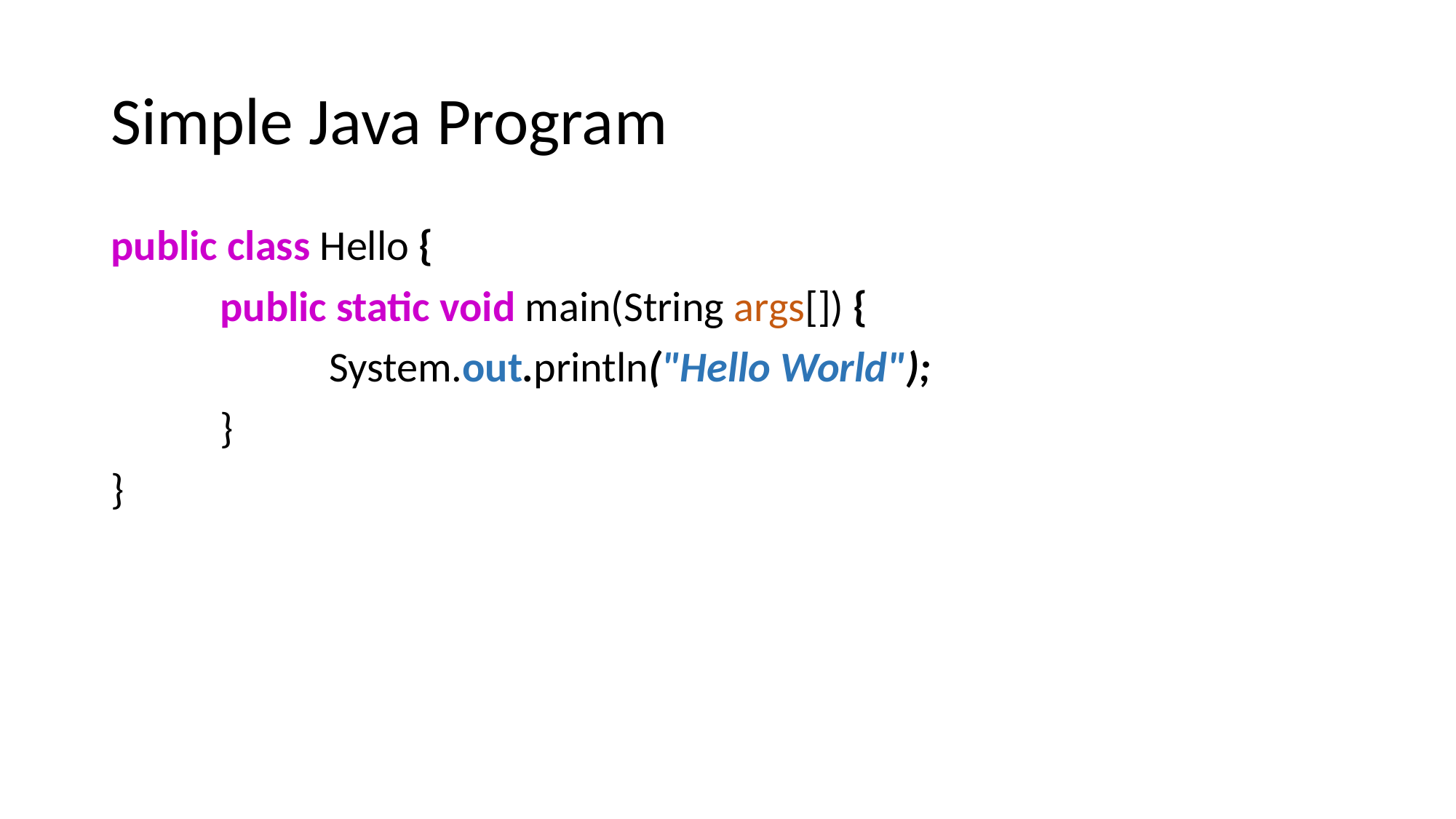

# Simple Java Program
public class Hello {
	public static void main(String args[]) {
		System.out.println("Hello World");
	}
}